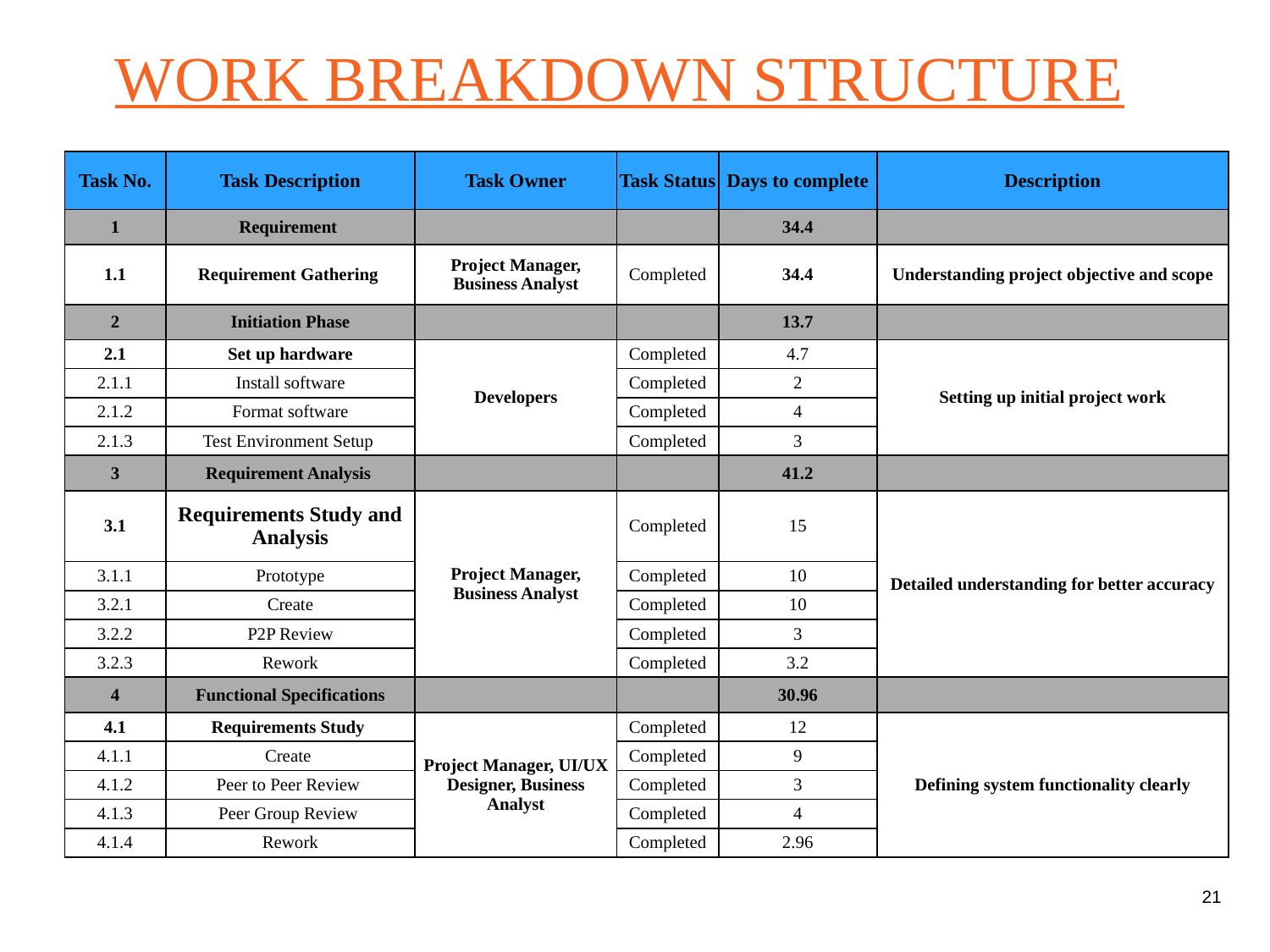

# WORK BREAKDOWN STRUCTURE
| Task No. | Task Description | Task Owner | Task Status | Days to complete | Description |
| --- | --- | --- | --- | --- | --- |
| 1 | Requirement |  |  | 34.4 |  |
| 1.1 | Requirement Gathering | Project Manager, Business Analyst | Completed | 34.4 | Understanding project objective and scope |
| 2 | Initiation Phase |  |  | 13.7 |  |
| 2.1 | Set up hardware | Developers | Completed | 4.7 | Setting up initial project work |
| 2.1.1 | Install software |  | Completed | 2 |  |
| 2.1.2 | Format software |  | Completed | 4 |  |
| 2.1.3 | Test Environment Setup |  | Completed | 3 |  |
| 3 | Requirement Analysis |  |  | 41.2 |  |
| 3.1 | Requirements Study and Analysis | Project Manager, Business Analyst | Completed | 15 | Detailed understanding for better accuracy |
| 3.1.1 | Prototype |  | Completed | 10 |  |
| 3.2.1 | Create |  | Completed | 10 |  |
| 3.2.2 | P2P Review |  | Completed | 3 |  |
| 3.2.3 | Rework |  | Completed | 3.2 |  |
| 4 | Functional Specifications |  |  | 30.96 |  |
| 4.1 | Requirements Study | Project Manager, UI/UX Designer, Business Analyst | Completed | 12 | Defining system functionality clearly |
| 4.1.1 | Create |  | Completed | 9 |  |
| 4.1.2 | Peer to Peer Review |  | Completed | 3 |  |
| 4.1.3 | Peer Group Review |  | Completed | 4 |  |
| 4.1.4 | Rework |  | Completed | 2.96 |  |
21